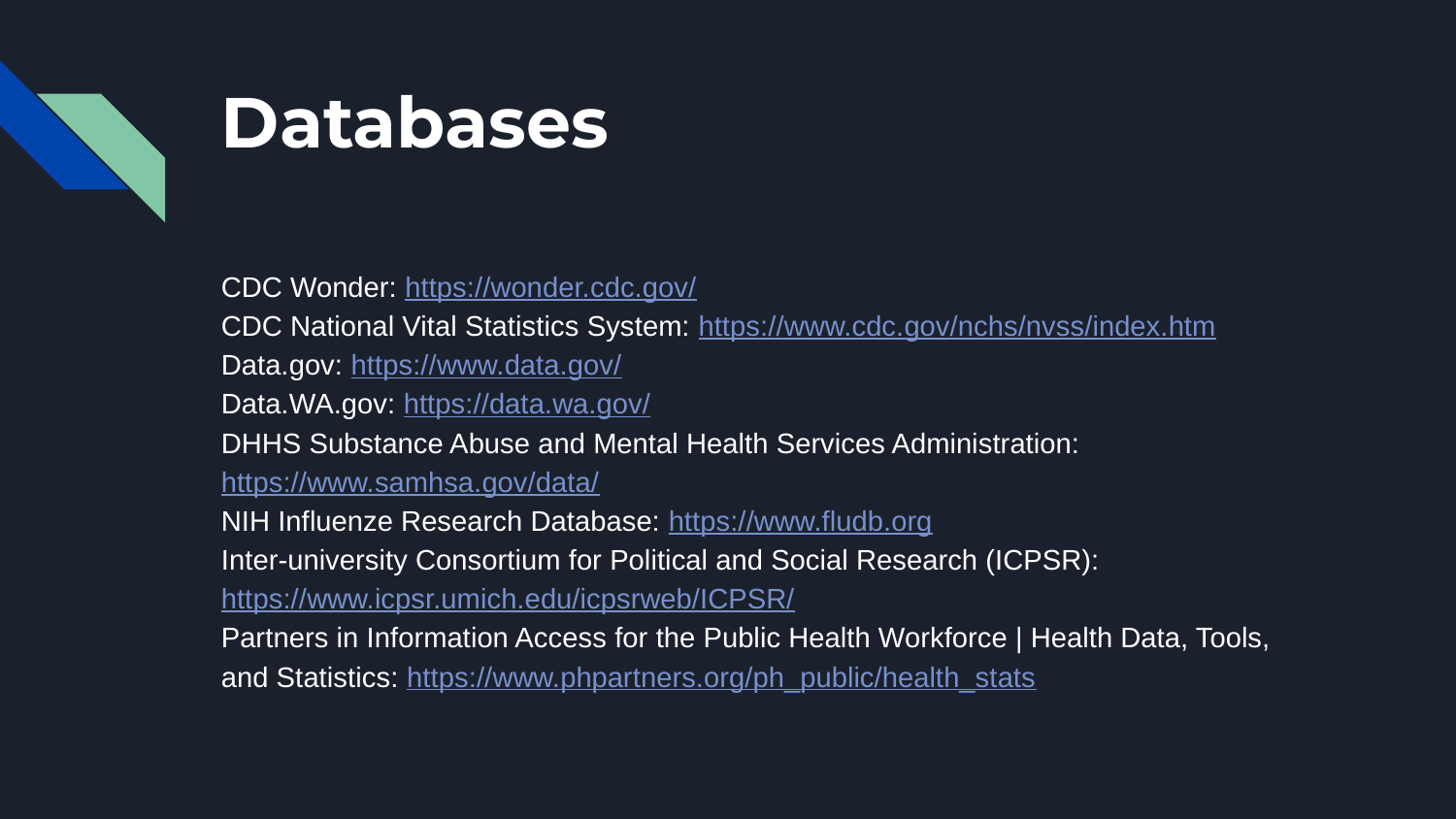

# Databases
CDC Wonder: https://wonder.cdc.gov/
CDC National Vital Statistics System: https://www.cdc.gov/nchs/nvss/index.htm
Data.gov: https://www.data.gov/
Data.WA.gov: https://data.wa.gov/
DHHS Substance Abuse and Mental Health Services Administration: https://www.samhsa.gov/data/
NIH Influenze Research Database: https://www.fludb.org
Inter-university Consortium for Political and Social Research (ICPSR): https://www.icpsr.umich.edu/icpsrweb/ICPSR/
Partners in Information Access for the Public Health Workforce | Health Data, Tools, and Statistics: https://www.phpartners.org/ph_public/health_stats